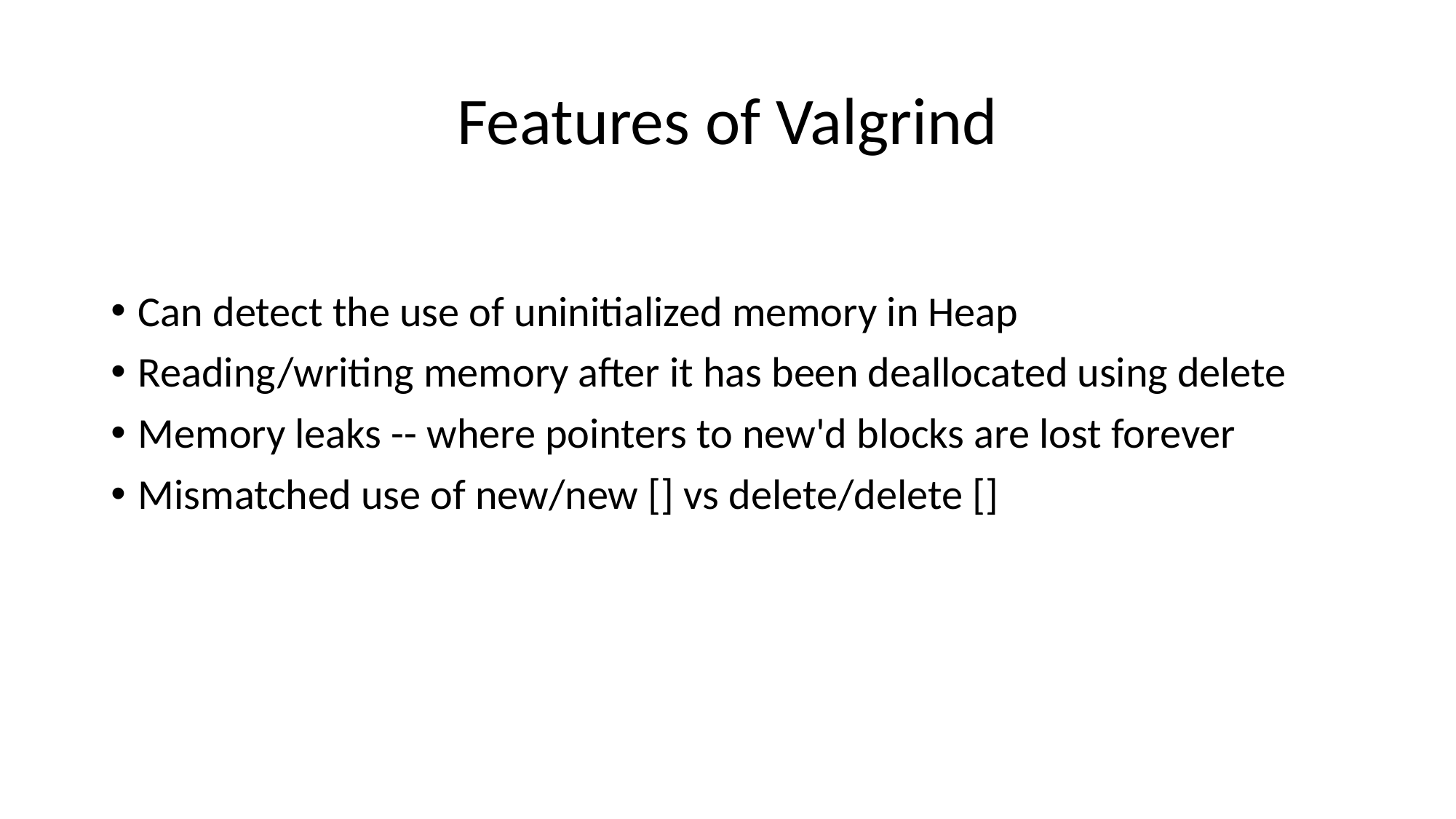

# Features of Valgrind

Can detect the use of uninitialized memory in Heap
Reading/writing memory after it has been deallocated using delete
Memory leaks -- where pointers to new'd blocks are lost forever
Mismatched use of new/new [] vs delete/delete []